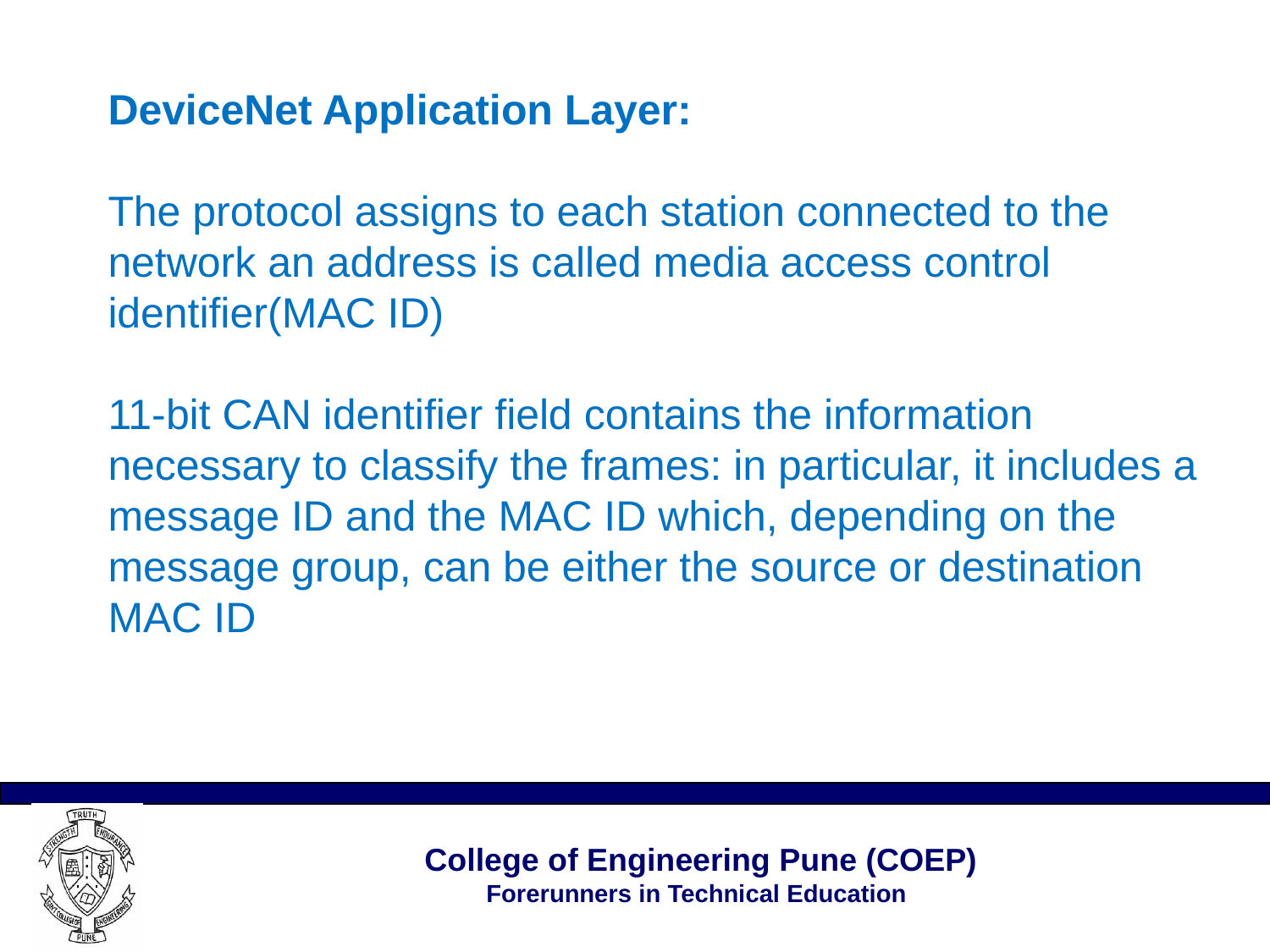

# DeviceNet Application Layer: The protocol assigns to each station connected to the network an address is called media access control identifier(MAC ID) 11-bit CAN identifier field contains the information necessary to classify the frames: in particular, it includes a message ID and the MAC ID which, depending on the message group, can be either the source or destination MAC ID